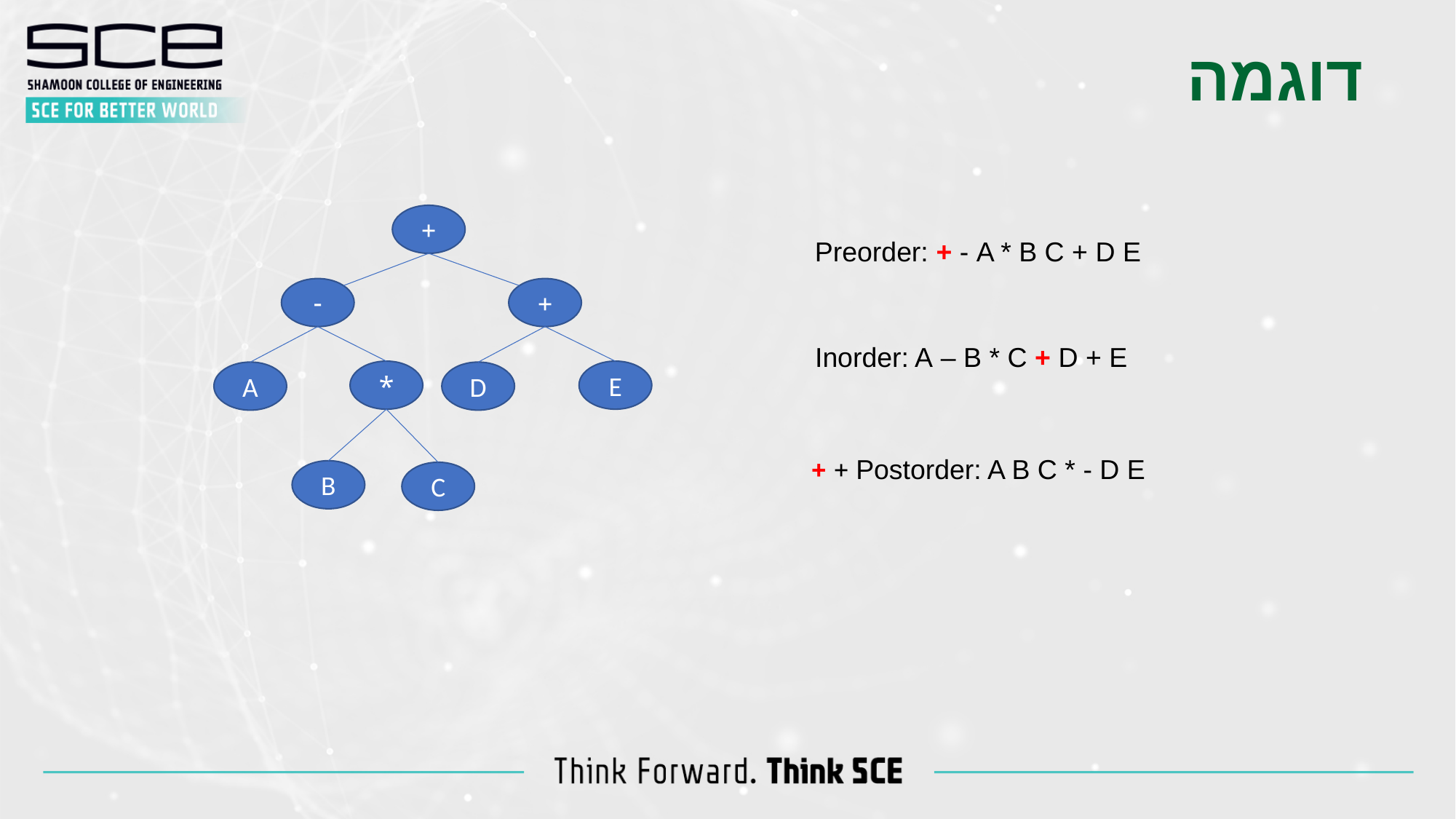

דוגמה
+
Preorder: + - A * B C + D E
-
+
Inorder: A – B * C + D + E
*
E
A
D
Postorder: A B C * - D E + +
B
C